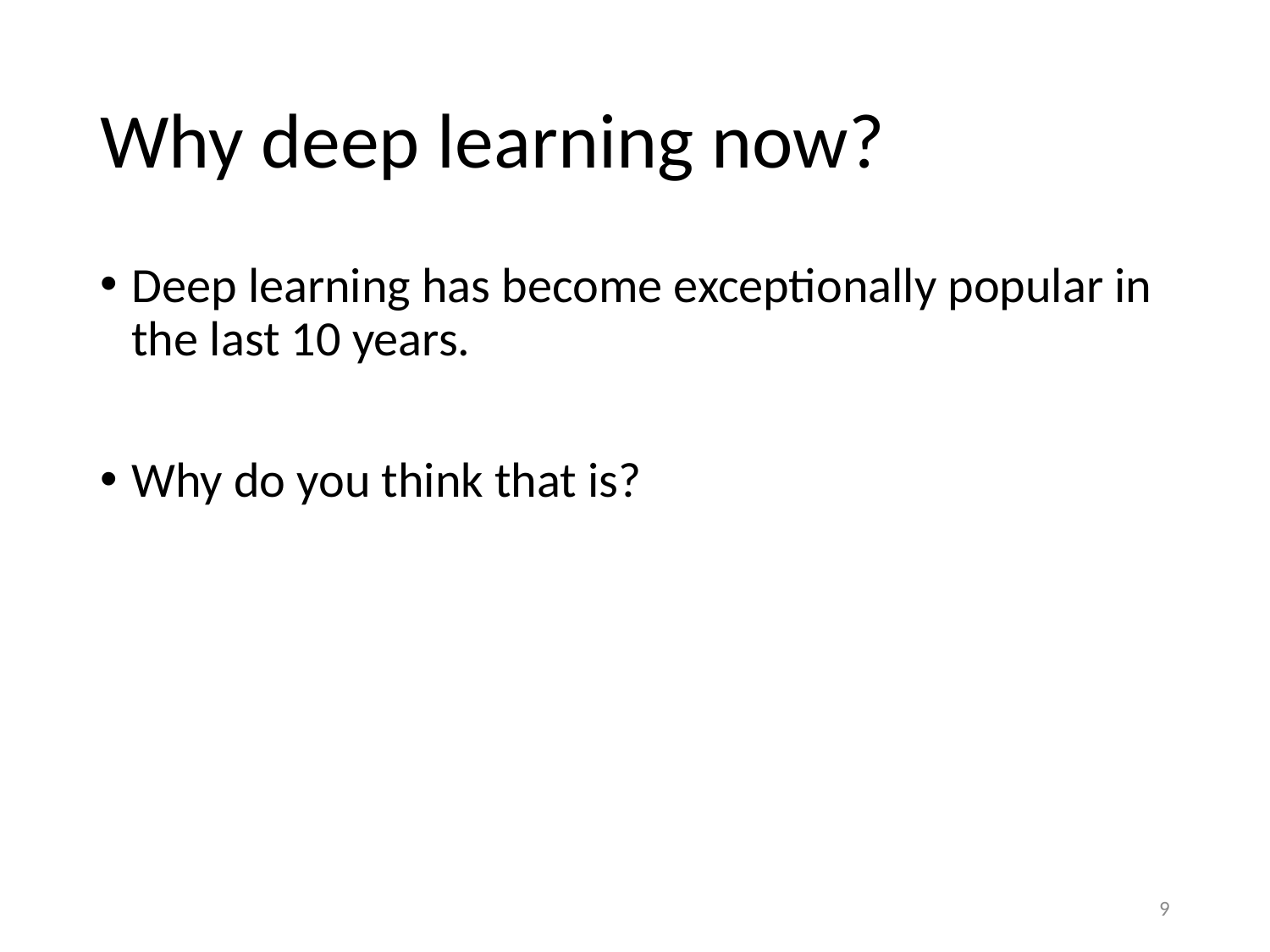

# Why deep learning now?
Deep learning has become exceptionally popular in the last 10 years.

Why do you think that is?
9